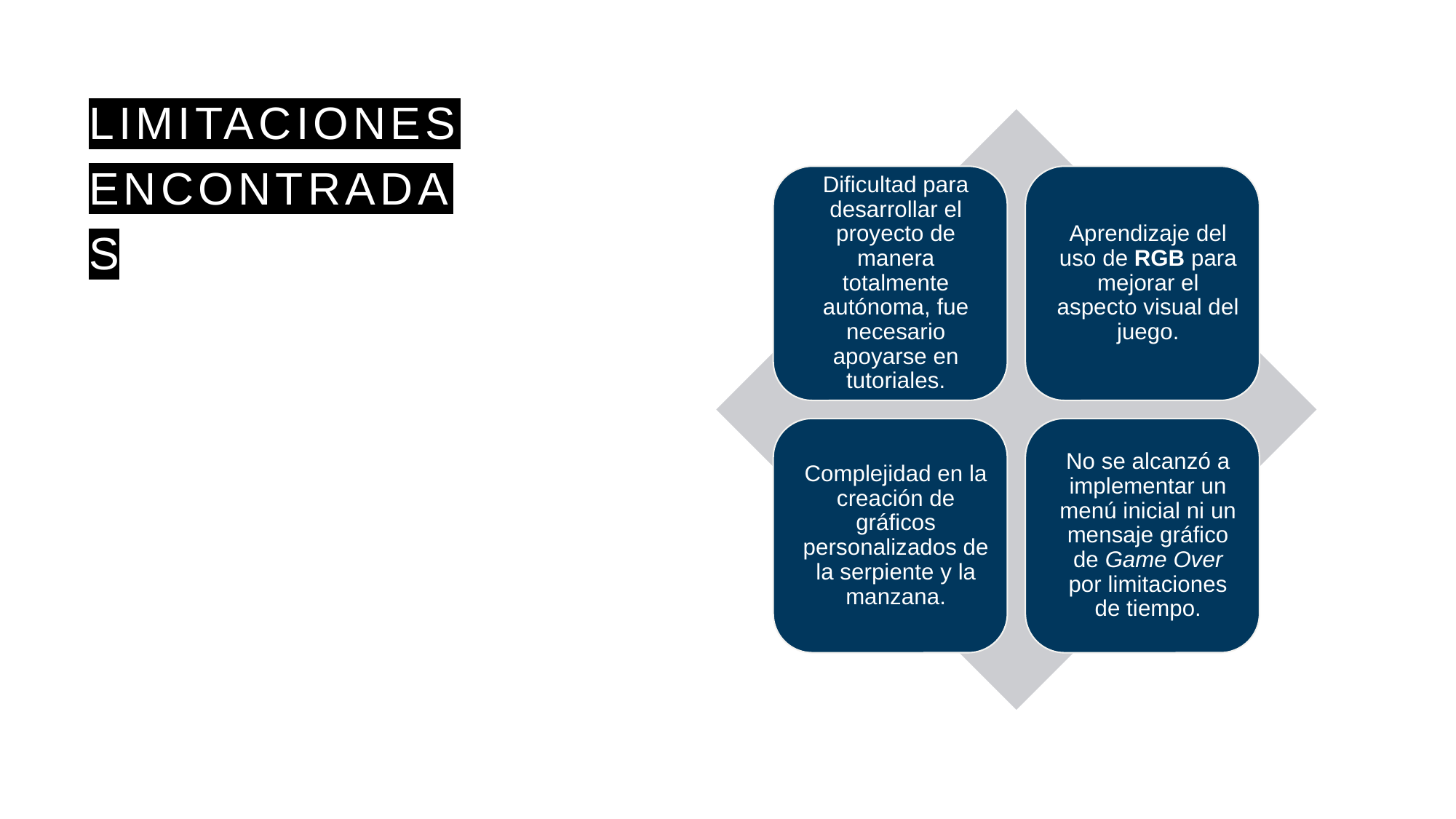

# Limitaciones encontradas
Dificultad para desarrollar el proyecto de manera totalmente autónoma, fue necesario apoyarse en tutoriales.
Aprendizaje del uso de RGB para mejorar el aspecto visual del juego.
Complejidad en la creación de gráficos personalizados de la serpiente y la manzana.
No se alcanzó a implementar un menú inicial ni un mensaje gráfico de Game Over por limitaciones de tiempo.